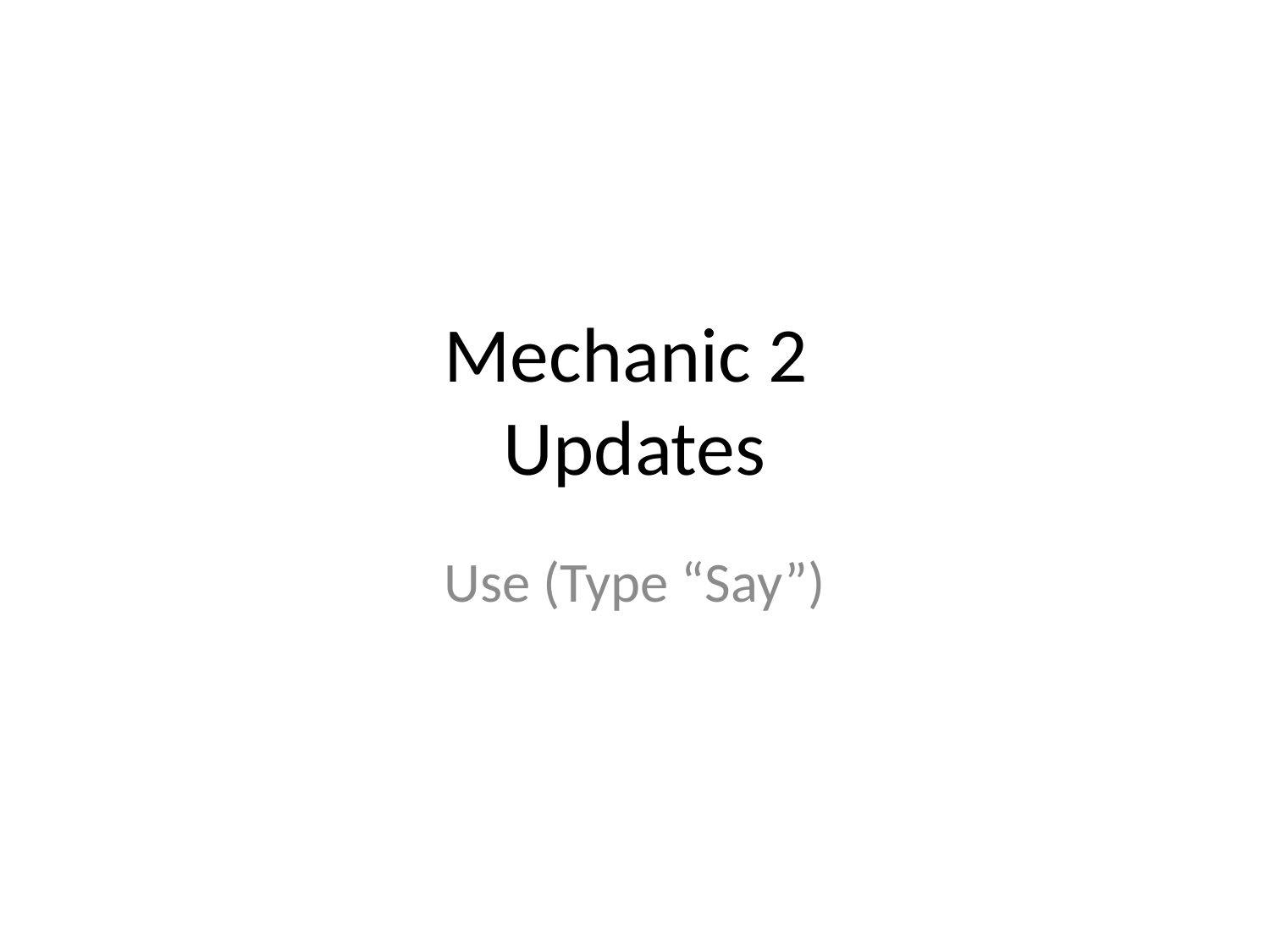

# Mechanic 2 Updates
Use (Type “Say”)